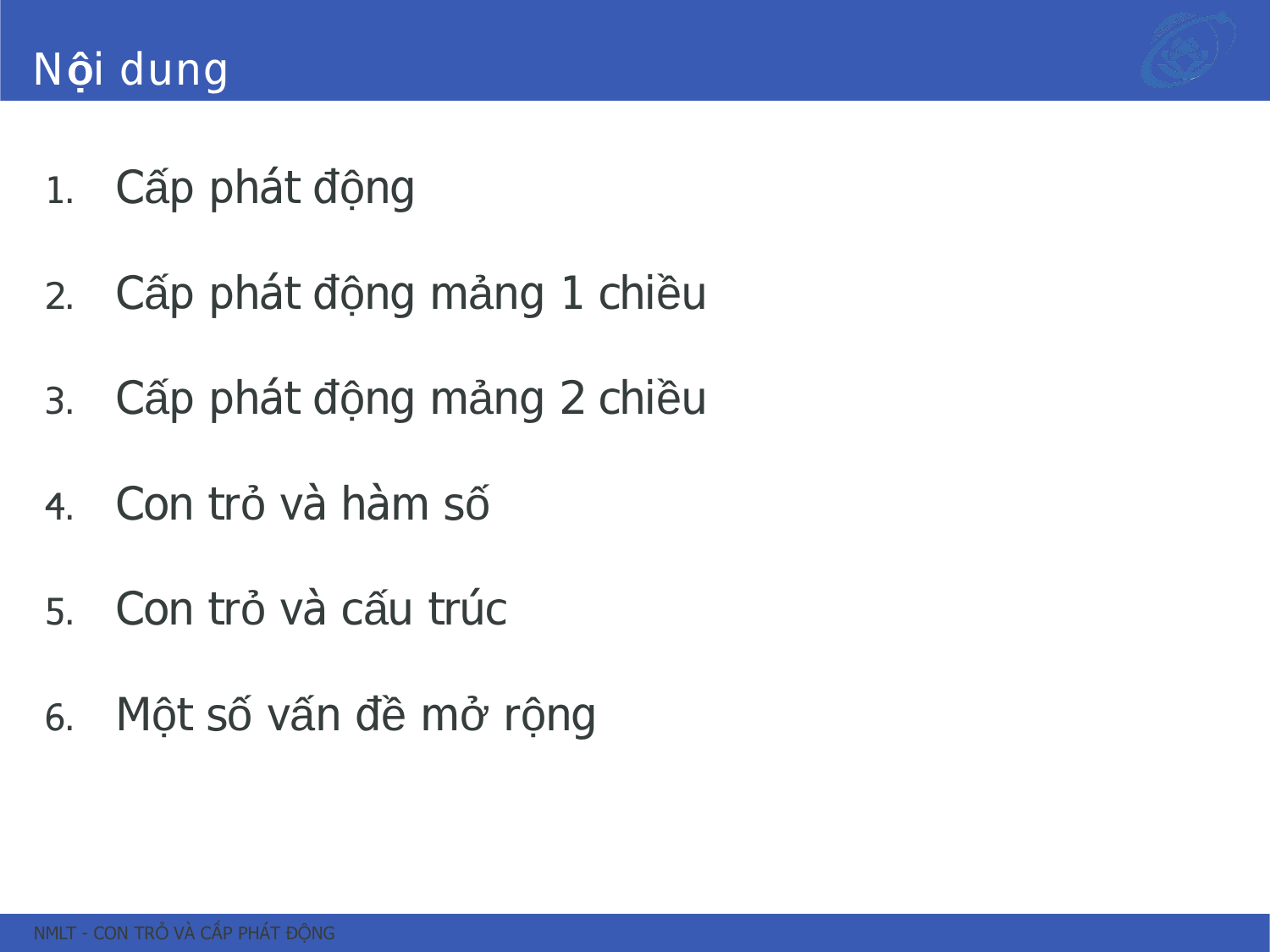

# Nội dung
Cấp phát động
Cấp phát động mảng 1 chiều
Cấp phát động mảng 2 chiều
Con trỏ và hàm số
Con trỏ và cấu trúc
Một số vấn đề mở rộng
3
NMLT - Con trỏ và cấp phát động